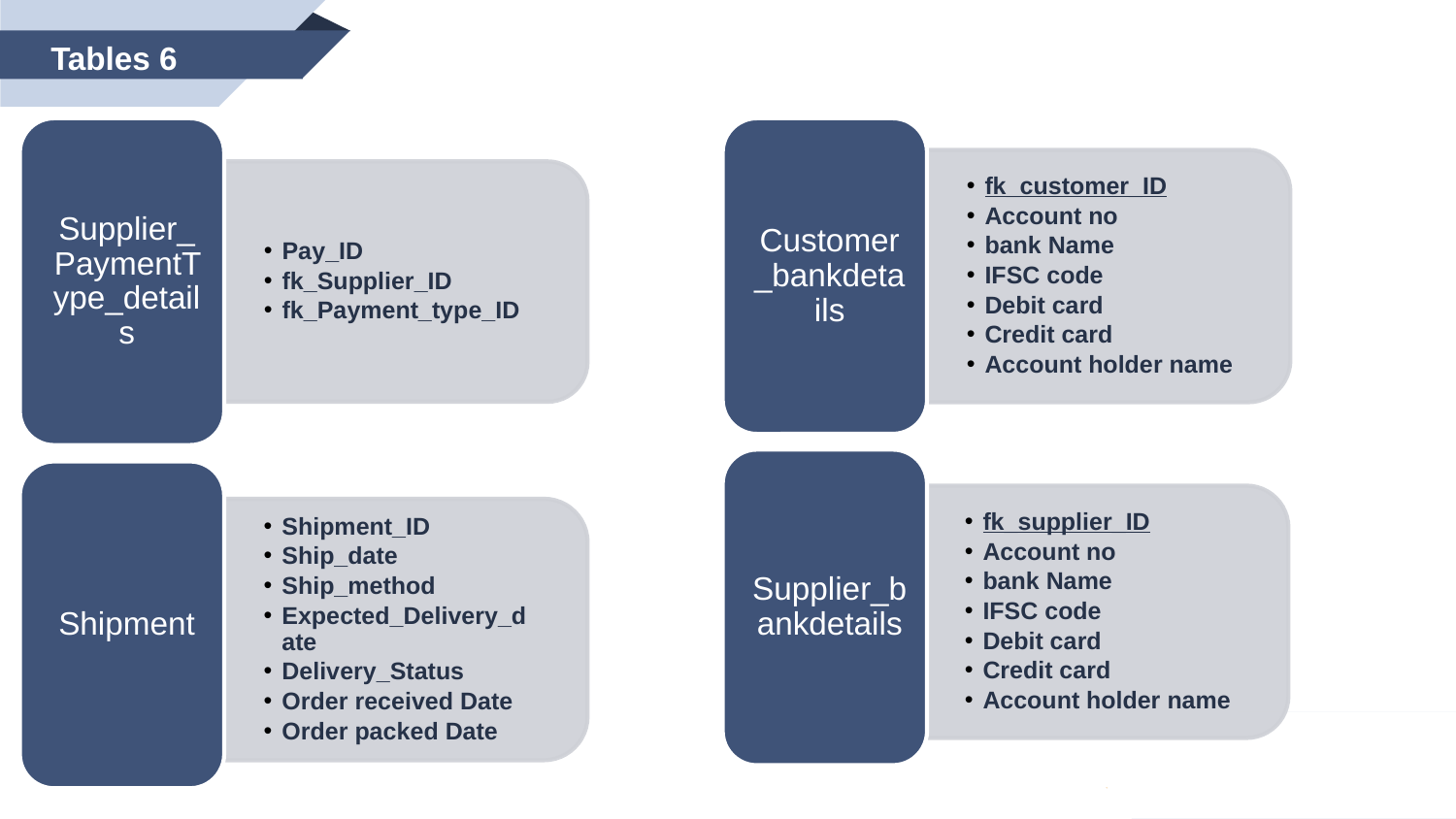

Tables 6
Pay_ID
fk_Supplier_ID
fk_Payment_type_ID
Supplier_PaymentType_details
Shipment_ID
Ship_date
Ship_method
Expected_Delivery_date
Delivery_Status
Order received Date
Order packed Date
Shipment
fk_customer_ID
Account no
bank Name
IFSC code
Debit card
Credit card
Account holder name
Customer_bankdetails
fk_supplier_ID
Account no
bank Name
IFSC code
Debit card
Credit card
Account holder name
Supplier_bankdetails

9